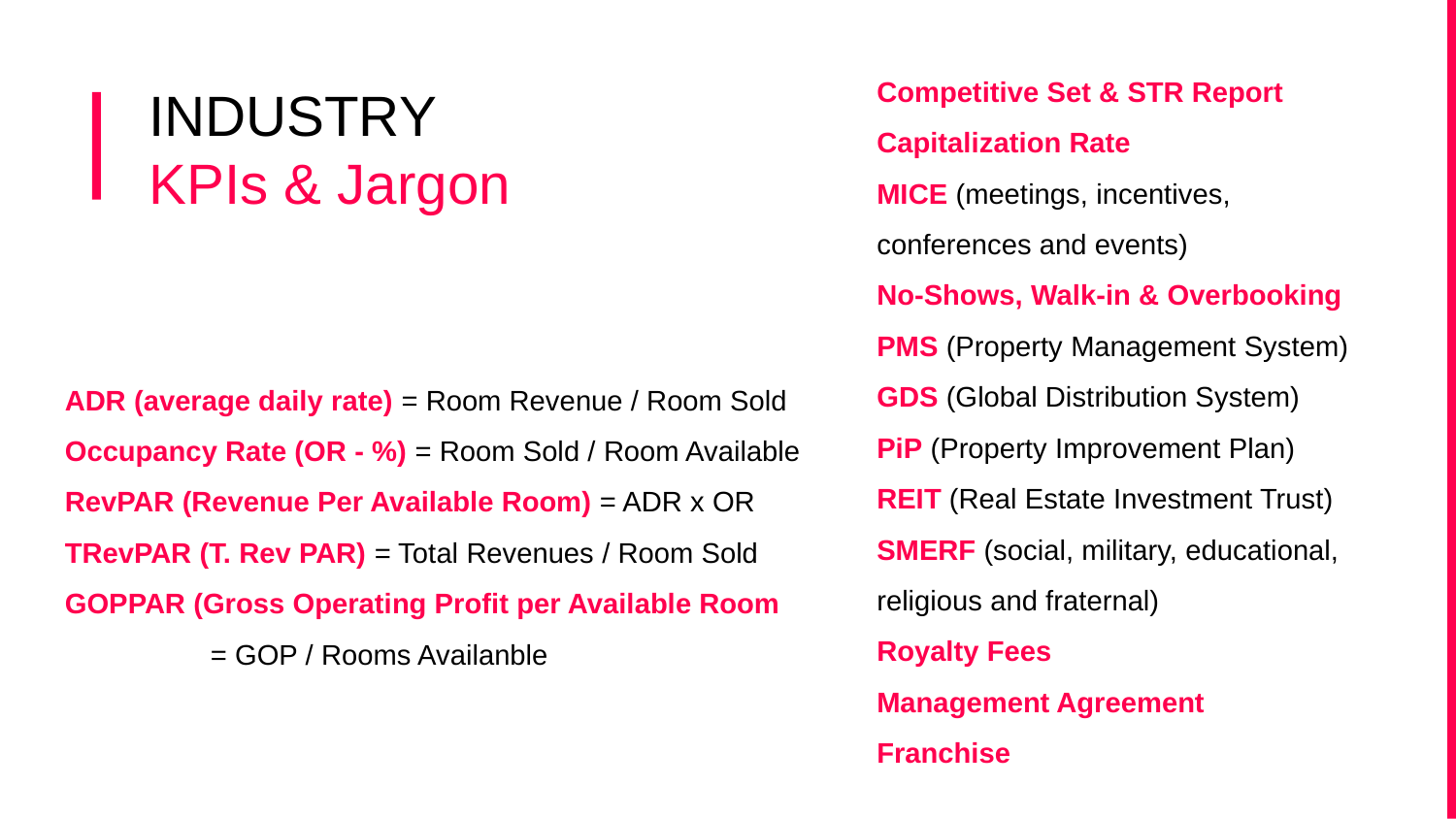

Competitive Set & STR Report
Capitalization Rate
MICE (meetings, incentives, conferences and events)
No-Shows, Walk-in & Overbooking
PMS (Property Management System)
GDS (Global Distribution System)
PiP (Property Improvement Plan)
REIT (Real Estate Investment Trust)
SMERF (social, military, educational, religious and fraternal)
Royalty Fees
Management Agreement
Franchise

# INDUSTRY KPIs & Jargon
ADR (average daily rate) = Room Revenue / Room Sold
Occupancy Rate (OR - %) = Room Sold / Room Available
RevPAR (Revenue Per Available Room) = ADR x OR
TRevPAR (T. Rev PAR) = Total Revenues / Room Sold
GOPPAR (Gross Operating Profit per Available Room
	= GOP / Rooms Availanble